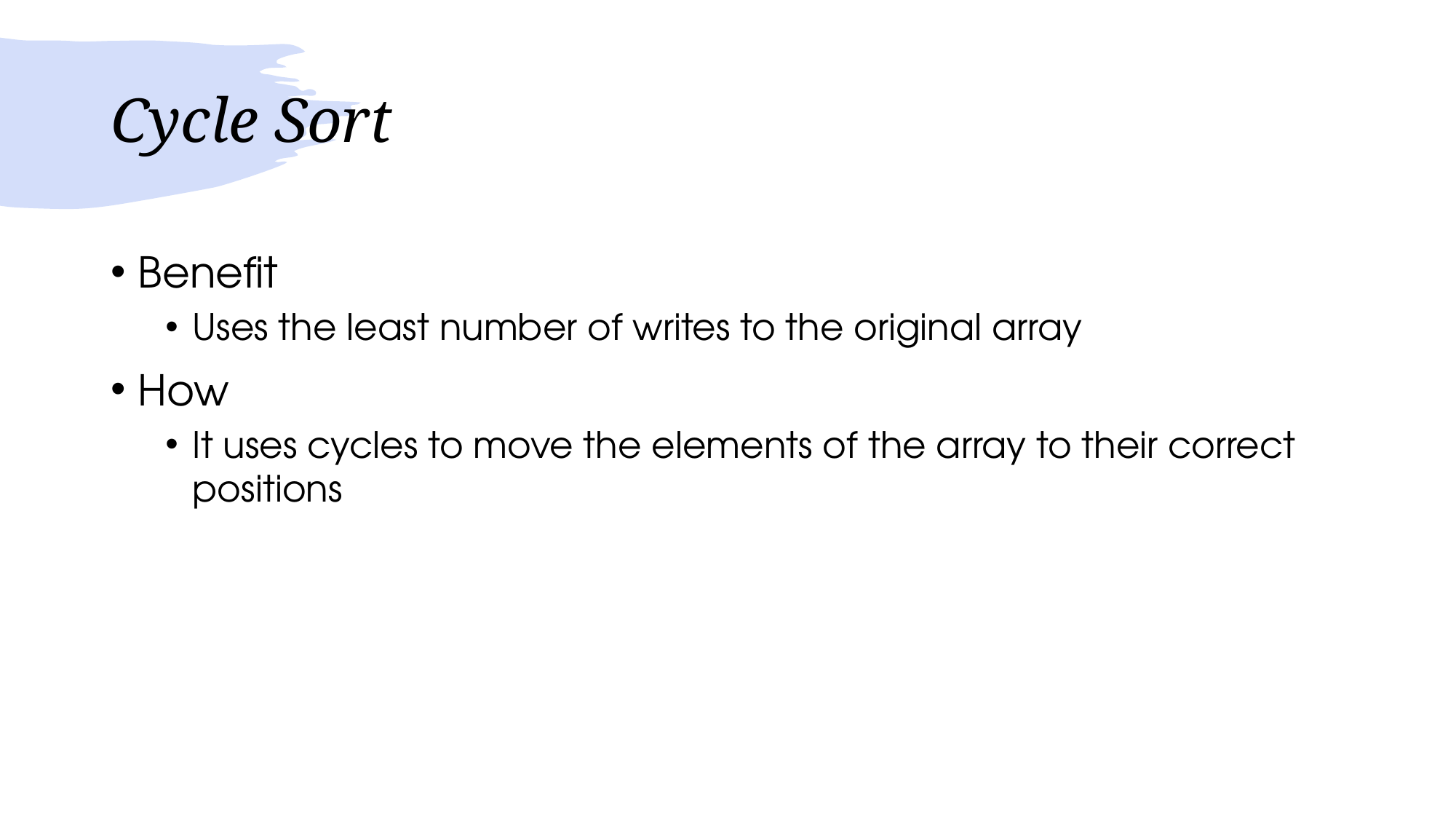

# Cycle Sort
Benefit
Uses the least number of writes to the original array
How
It uses cycles to move the elements of the array to their correct positions